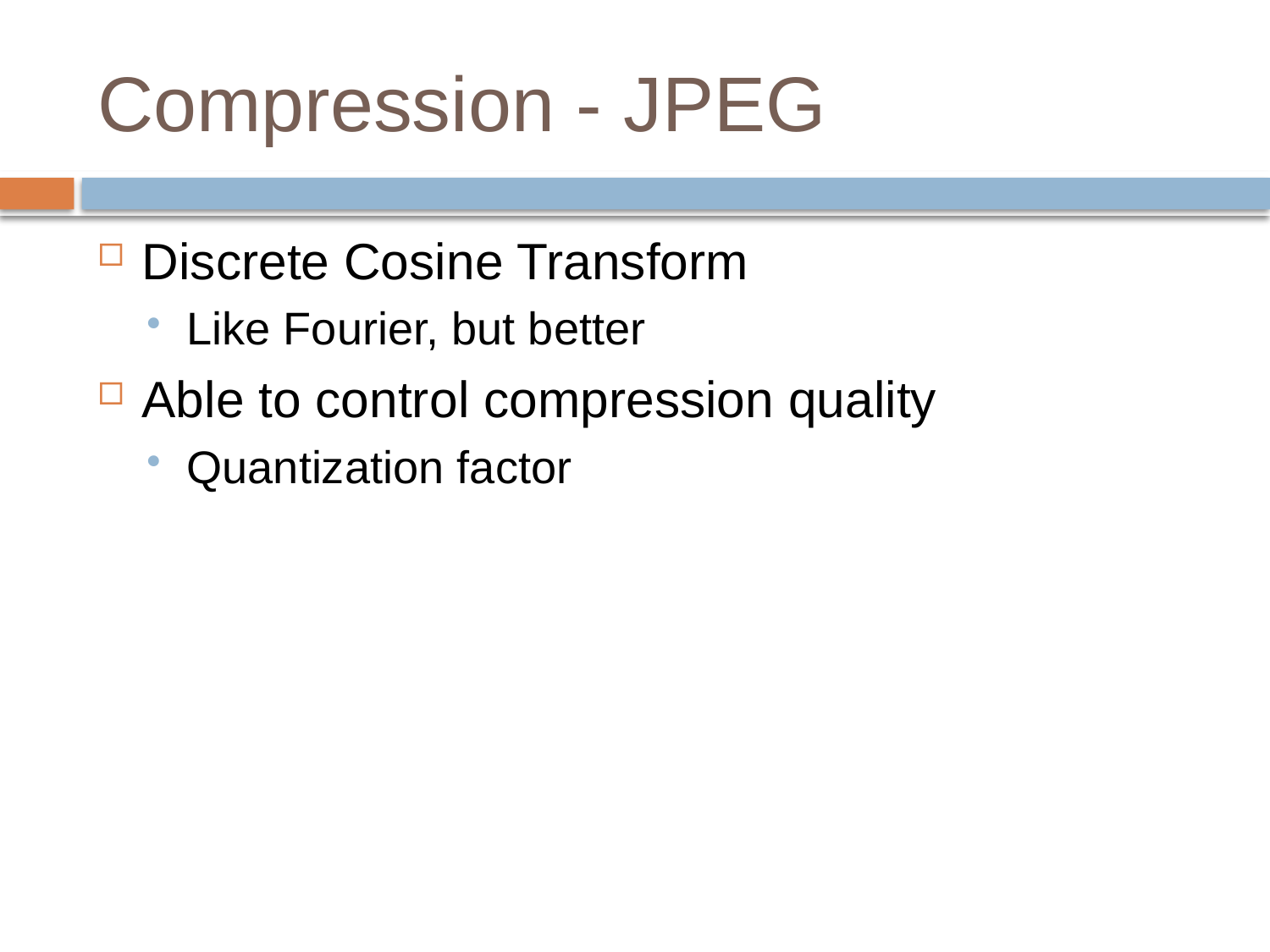

# Compression - JPEG
Discrete Cosine Transform
Like Fourier, but better
Able to control compression quality
Quantization factor